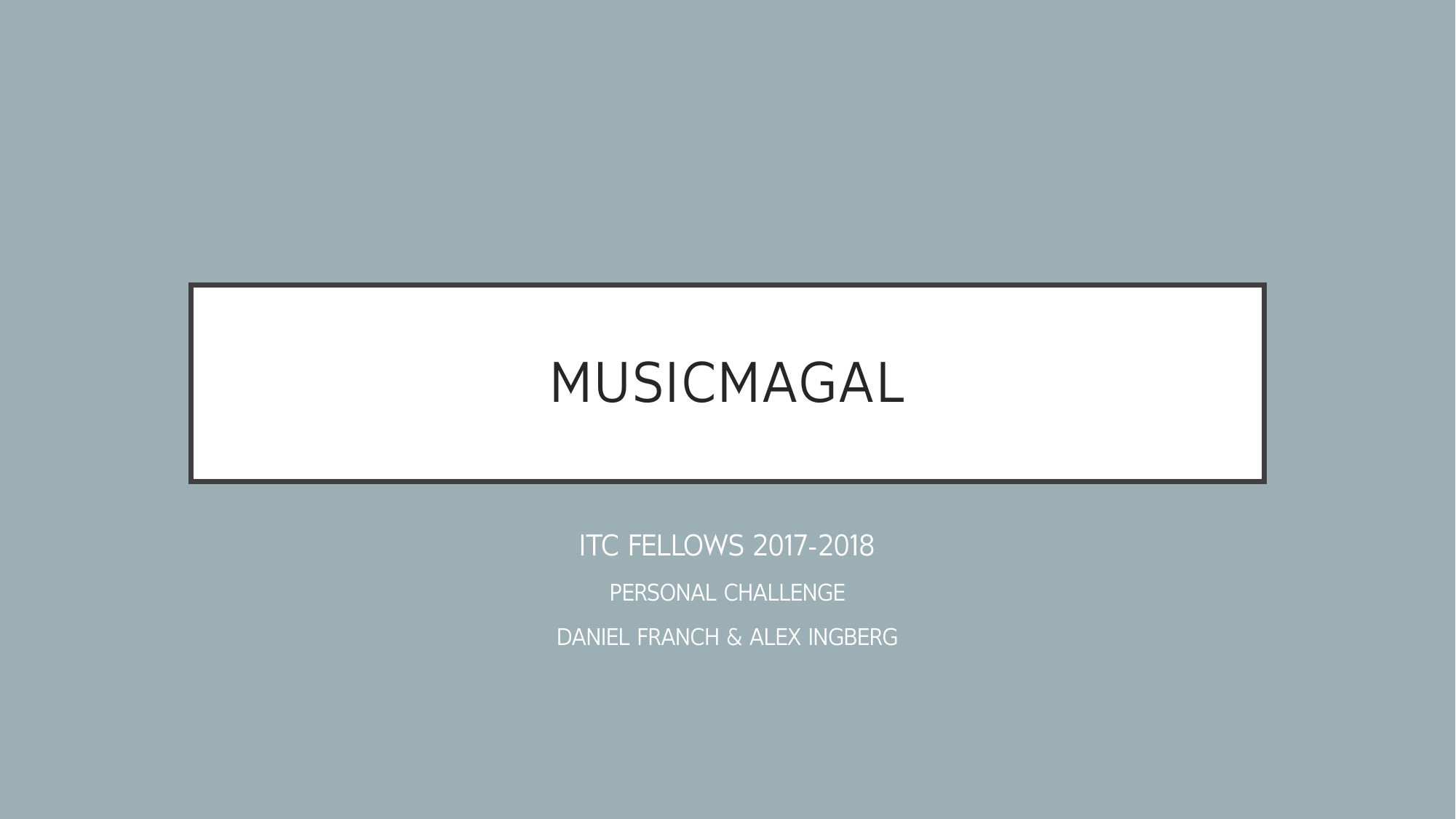

# MUSICMAGAL
ITC FELLOWS 2017-2018
PERSONAL CHALLENGE
DANIEL FRANCH & ALEX INGBERG